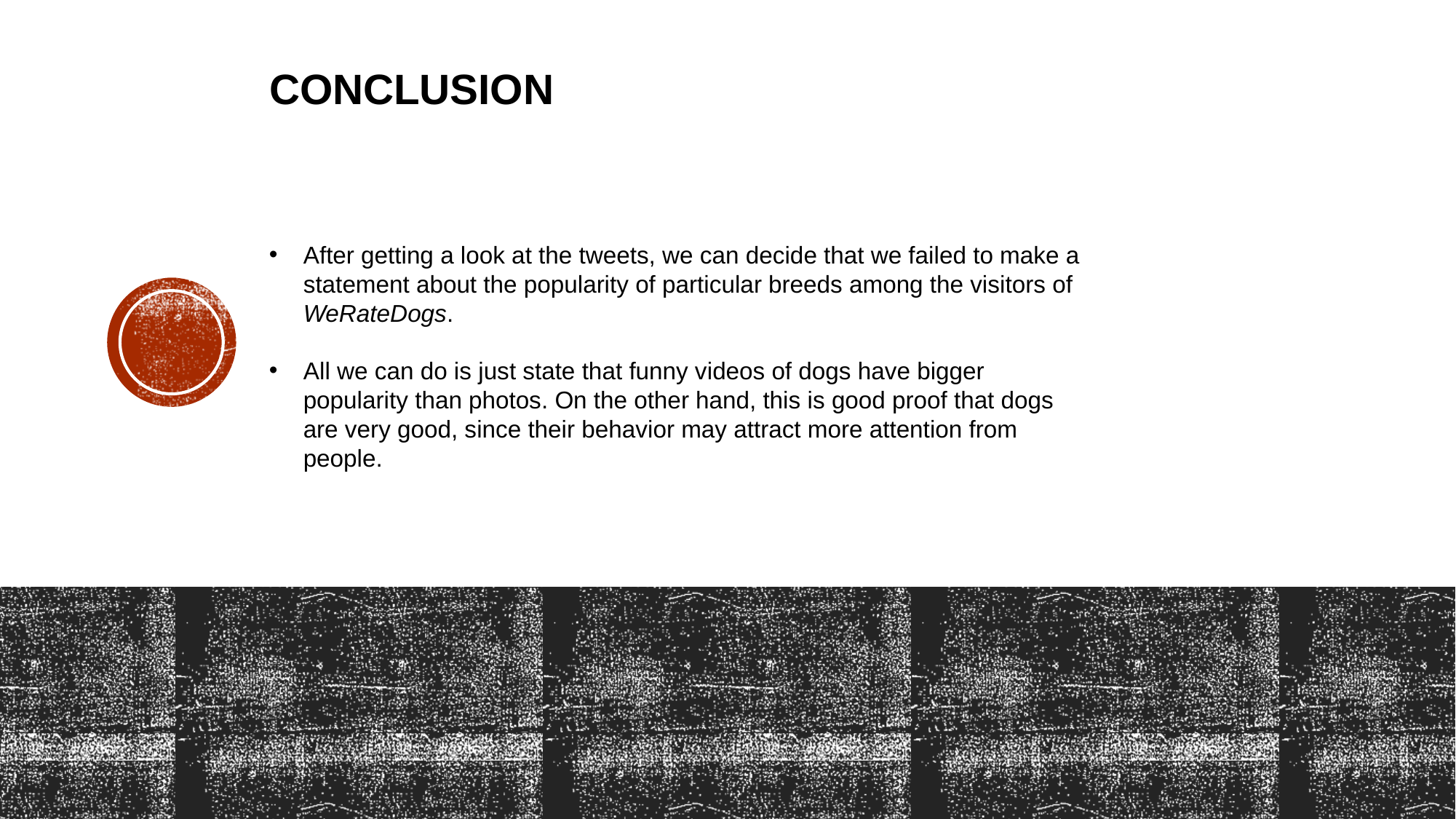

# Conclusion
After getting a look at the tweets, we can decide that we failed to make a statement about the popularity of particular breeds among the visitors of WeRateDogs.
All we can do is just state that funny videos of dogs have bigger popularity than photos. On the other hand, this is good proof that dogs are very good, since their behavior may attract more attention from people.